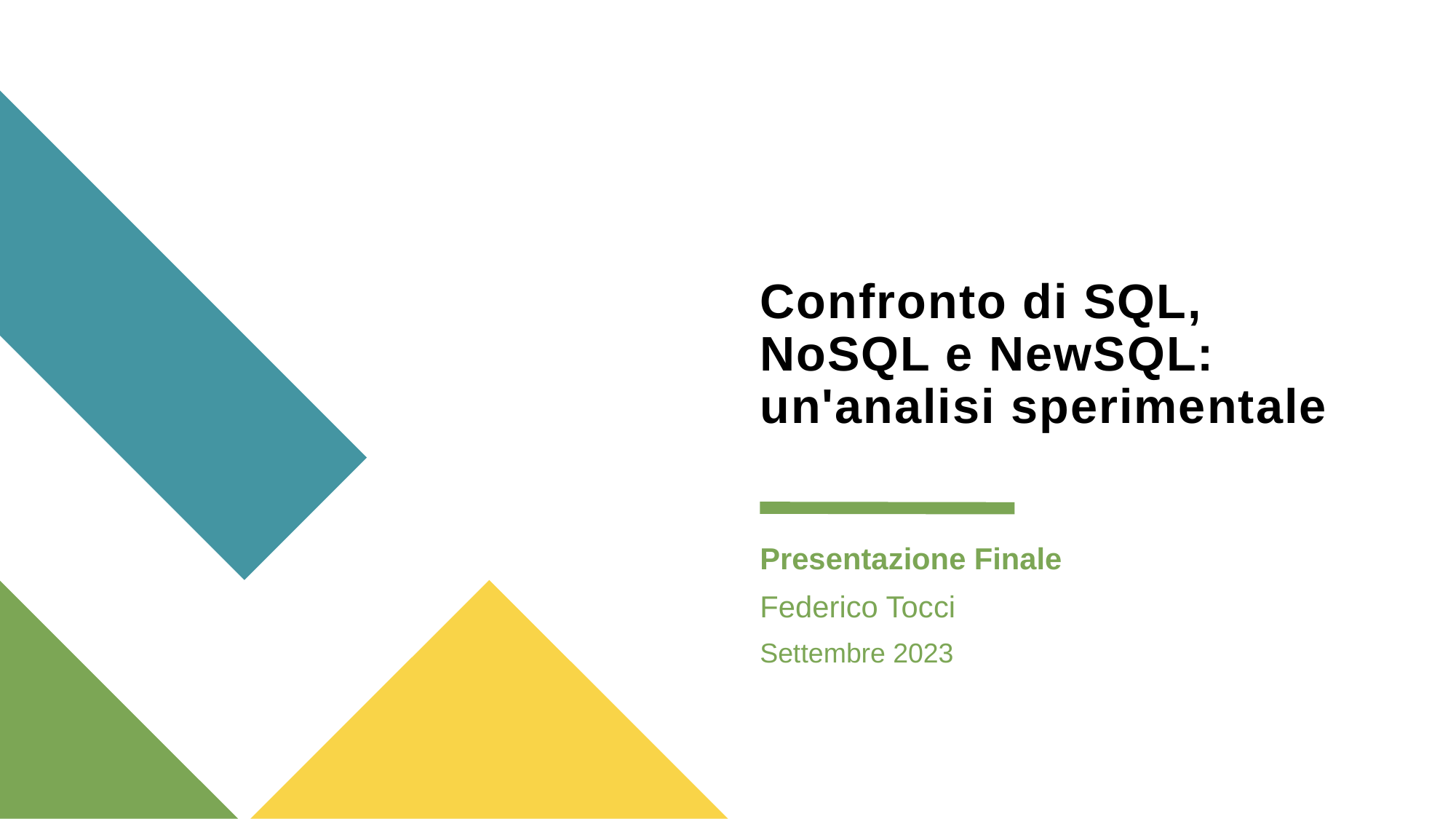

# Confronto di SQL, NoSQL e NewSQL: un'analisi sperimentale
Presentazione Finale
Federico Tocci
Settembre 2023